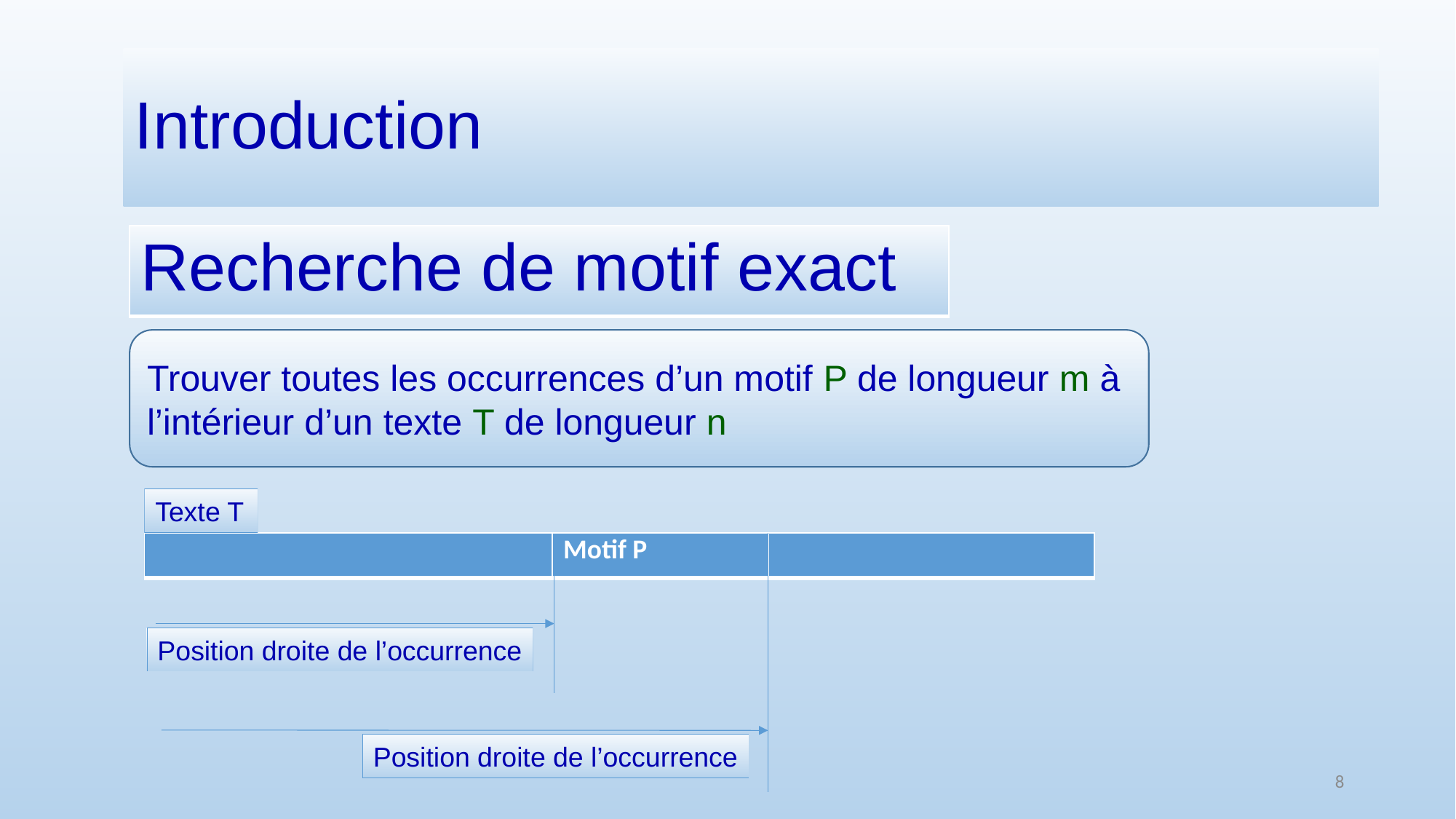

# Introduction
| Recherche de motif exact |
| --- |
Trouver toutes les occurrences d’un motif P de longueur m à
l’intérieur d’un texte T de longueur n
Texte T
|  | Motif P |  |
| --- | --- | --- |
Position droite de l’occurrence
Position droite de l’occurrence
8